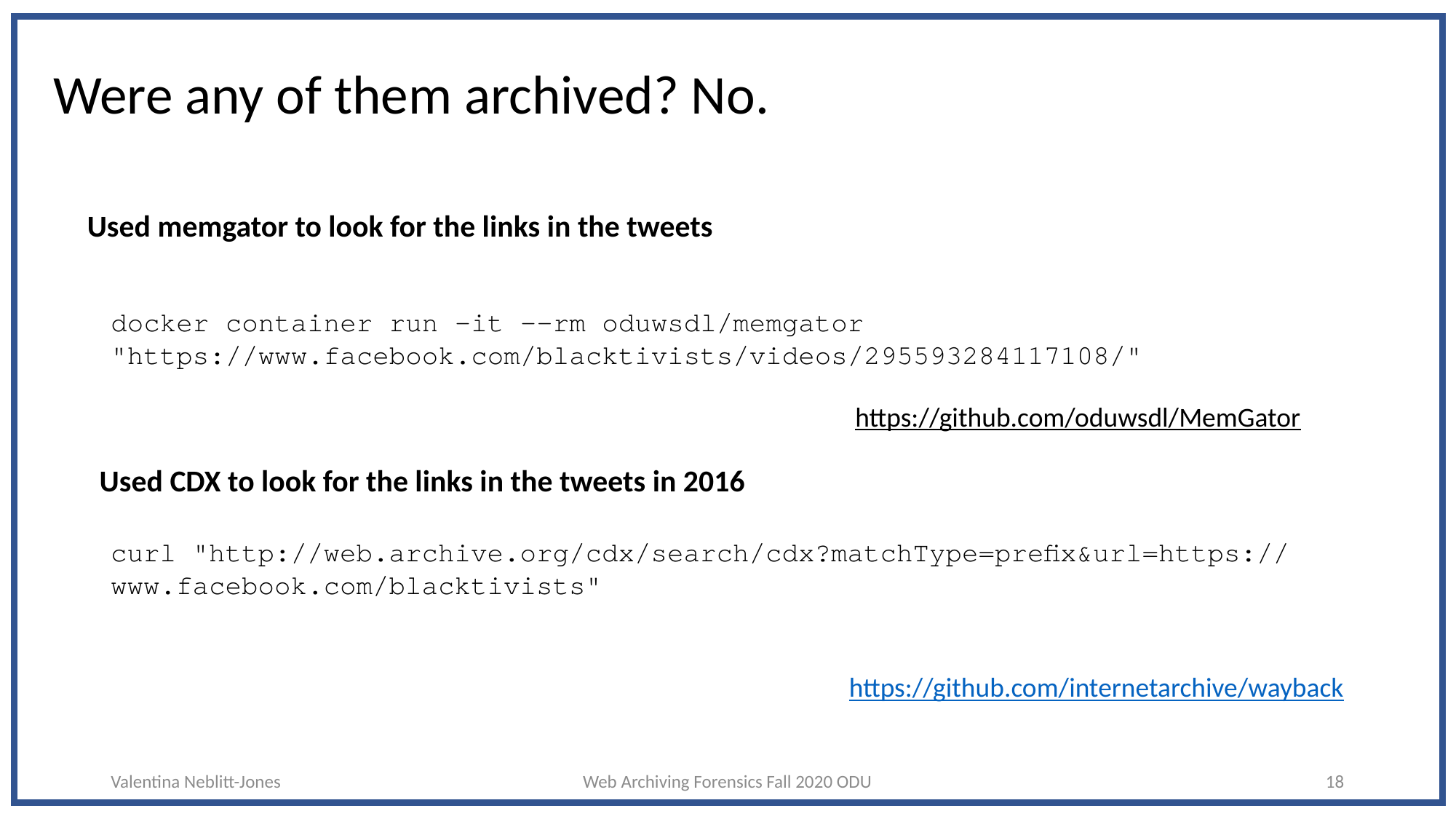

# Were any of them archived? No.
Used memgator to look for the links in the tweets
docker container run -it --rm oduwsdl/memgator "https://www.facebook.com/blacktivists/videos/295593284117108/"

https://github.com/oduwsdl/MemGator
Used CDX to look for the links in the tweets in 2016
curl "http://web.archive.org/cdx/search/cdx?matchType=prefix&url=https://www.facebook.com/blacktivists"
https://github.com/internetarchive/wayback
Valentina Neblitt-Jones
Web Archiving Forensics Fall 2020 ODU
18